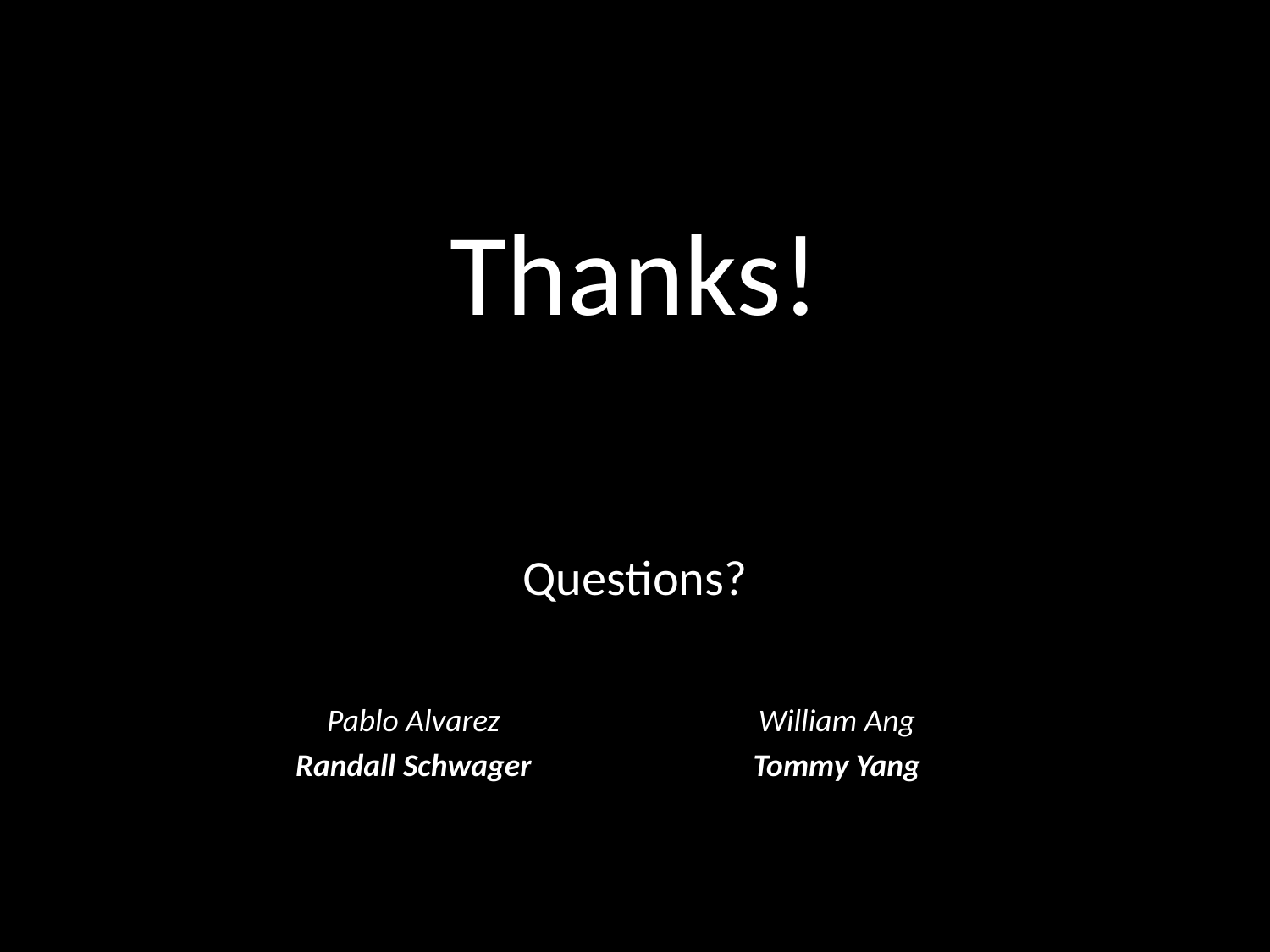

# Thanks!
Questions?
| Pablo Alvarez | William Ang |
| --- | --- |
| Randall Schwager | Tommy Yang |